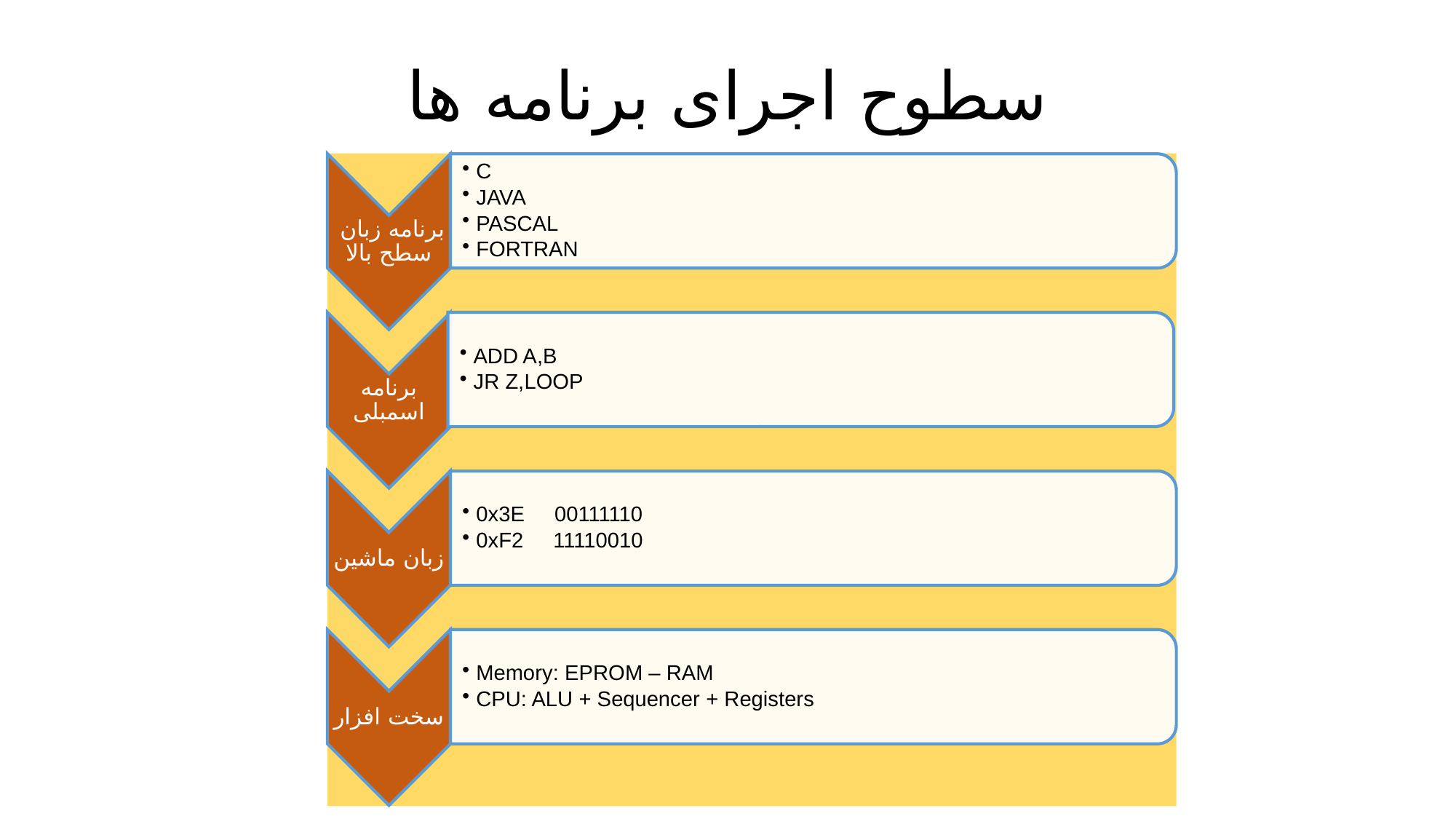

# سطوح اجرای برنامه ها
 برنامه زبان سطح بالا
C
JAVA
PASCAL
FORTRAN
برنامه اسمبلی
ADD A,B
JR Z,LOOP
زبان ماشین
0x3E     00111110
0xF2     11110010
سخت افزار
Memory: EPROM – RAM
CPU: ALU + Sequencer + Registers